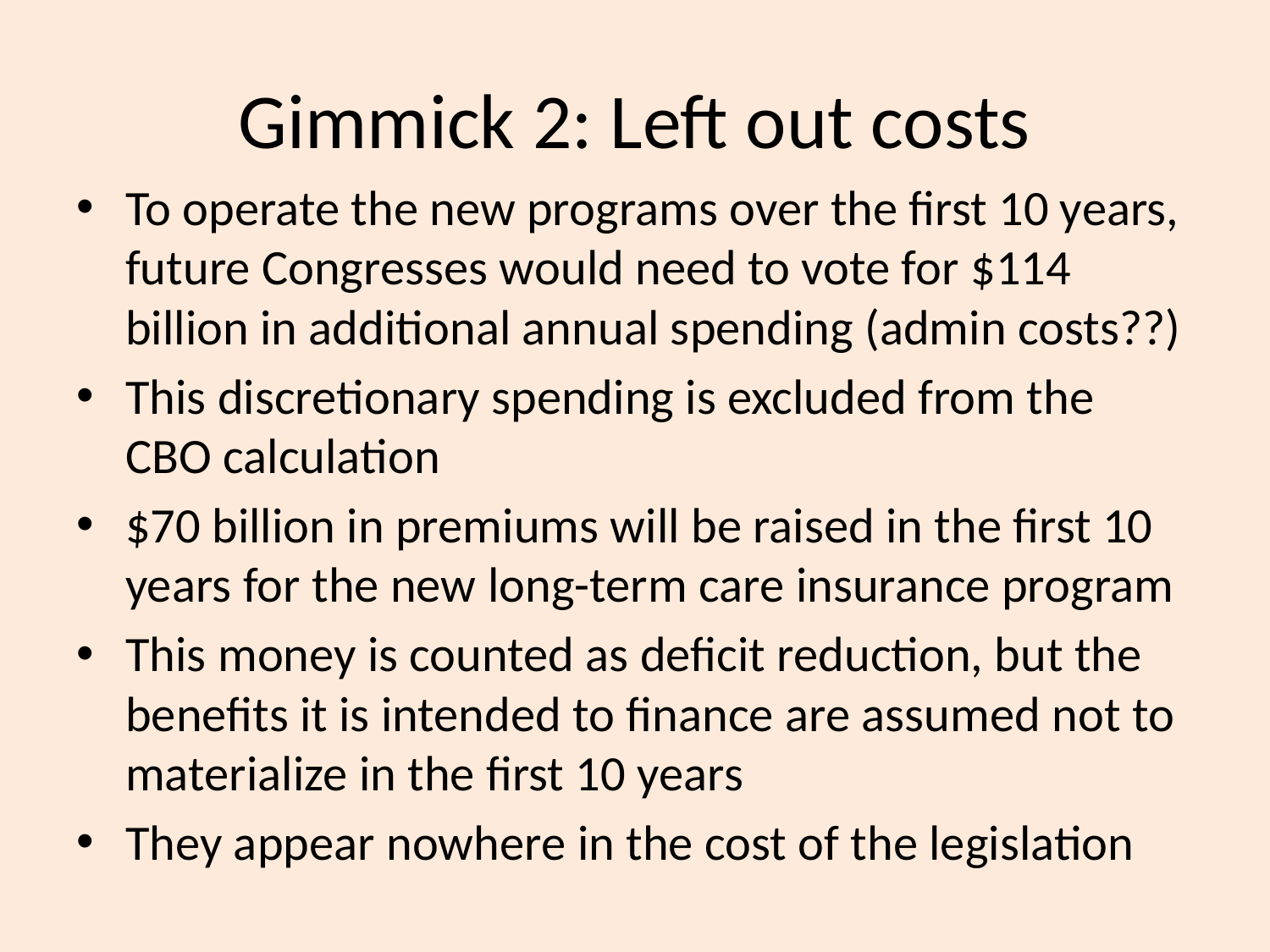

# Gimmick 2: Left out costs
To operate the new programs over the first 10 years, future Congresses would need to vote for $114 billion in additional annual spending (admin costs??)
This discretionary spending is excluded from the CBO calculation
$70 billion in premiums will be raised in the first 10 years for the new long-term care insurance program
This money is counted as deficit reduction, but the benefits it is intended to finance are assumed not to materialize in the first 10 years
They appear nowhere in the cost of the legislation